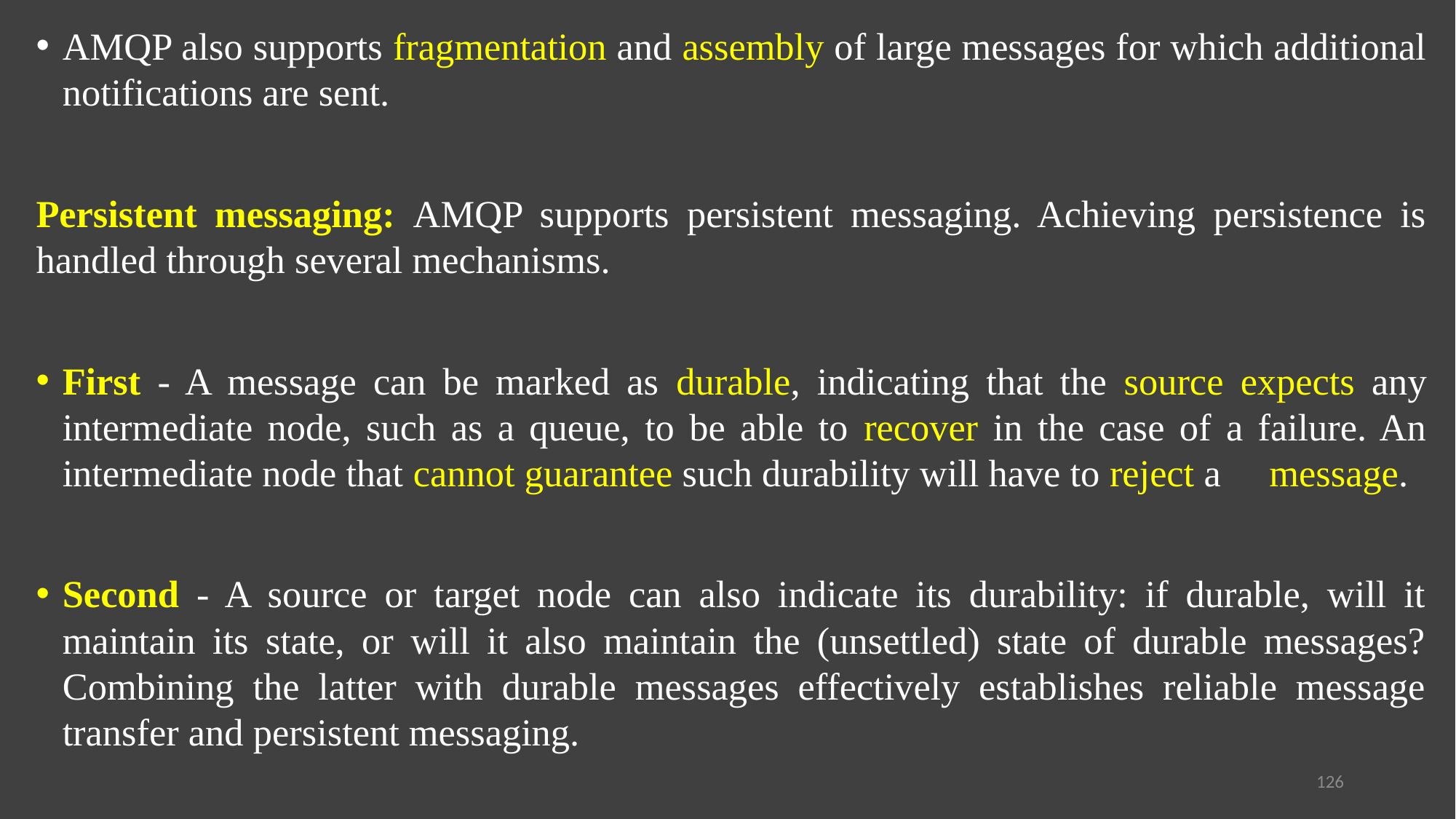

AMQP also supports fragmentation and assembly of large messages for which additional notifications are sent.

Persistent messaging: AMQP supports persistent messaging. Achieving persistence is handled through several mechanisms.

First - A message can be marked as durable, indicating that the source expects any intermediate node, such as a queue, to be able to recover in the case of a failure. An intermediate node that cannot guarantee such durability will have to reject a     message.

Second - A source or target node can also indicate its durability: if durable, will it maintain its state, or will it also maintain the (unsettled) state of durable messages? Combining the latter with durable messages effectively establishes reliable message transfer and persistent messaging.

126